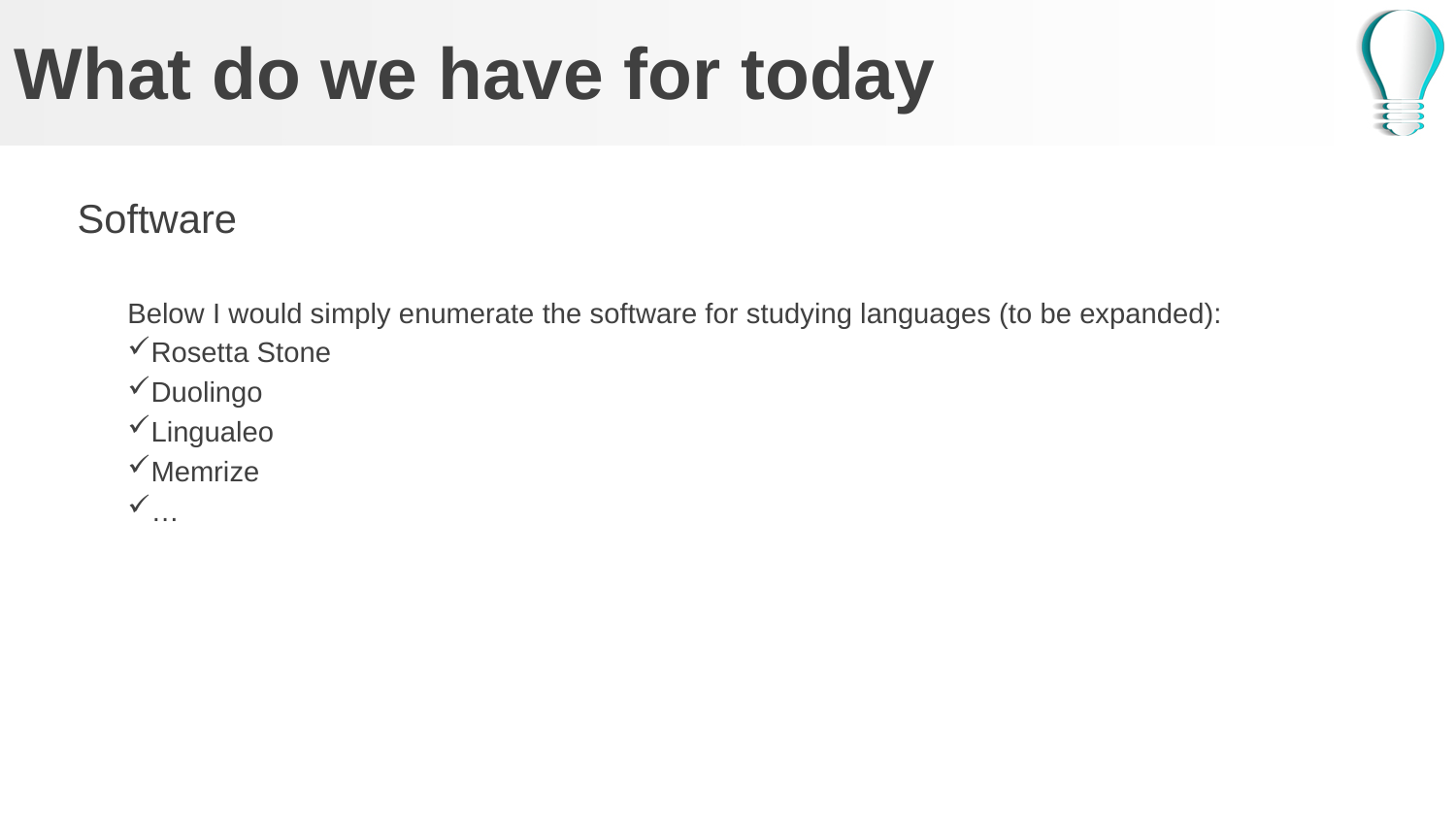

# What do we have for today
Software
Below I would simply enumerate the software for studying languages (to be expanded):
Rosetta Stone
Duolingo
Lingualeo
Memrize
…